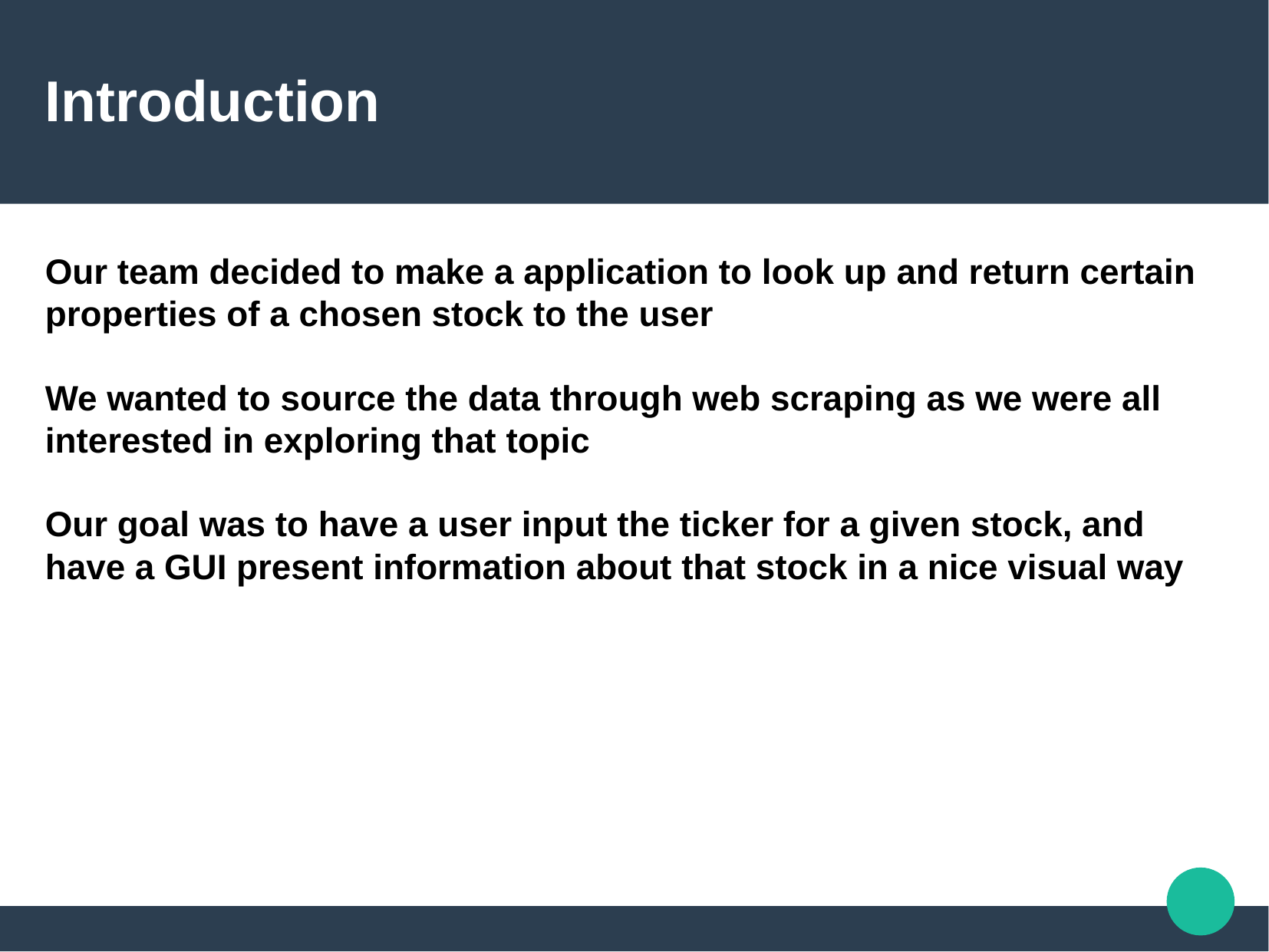

# Introduction
Our team decided to make a application to look up and return certain properties of a chosen stock to the user

We wanted to source the data through web scraping as we were all interested in exploring that topic

Our goal was to have a user input the ticker for a given stock, and have a GUI present information about that stock in a nice visual way